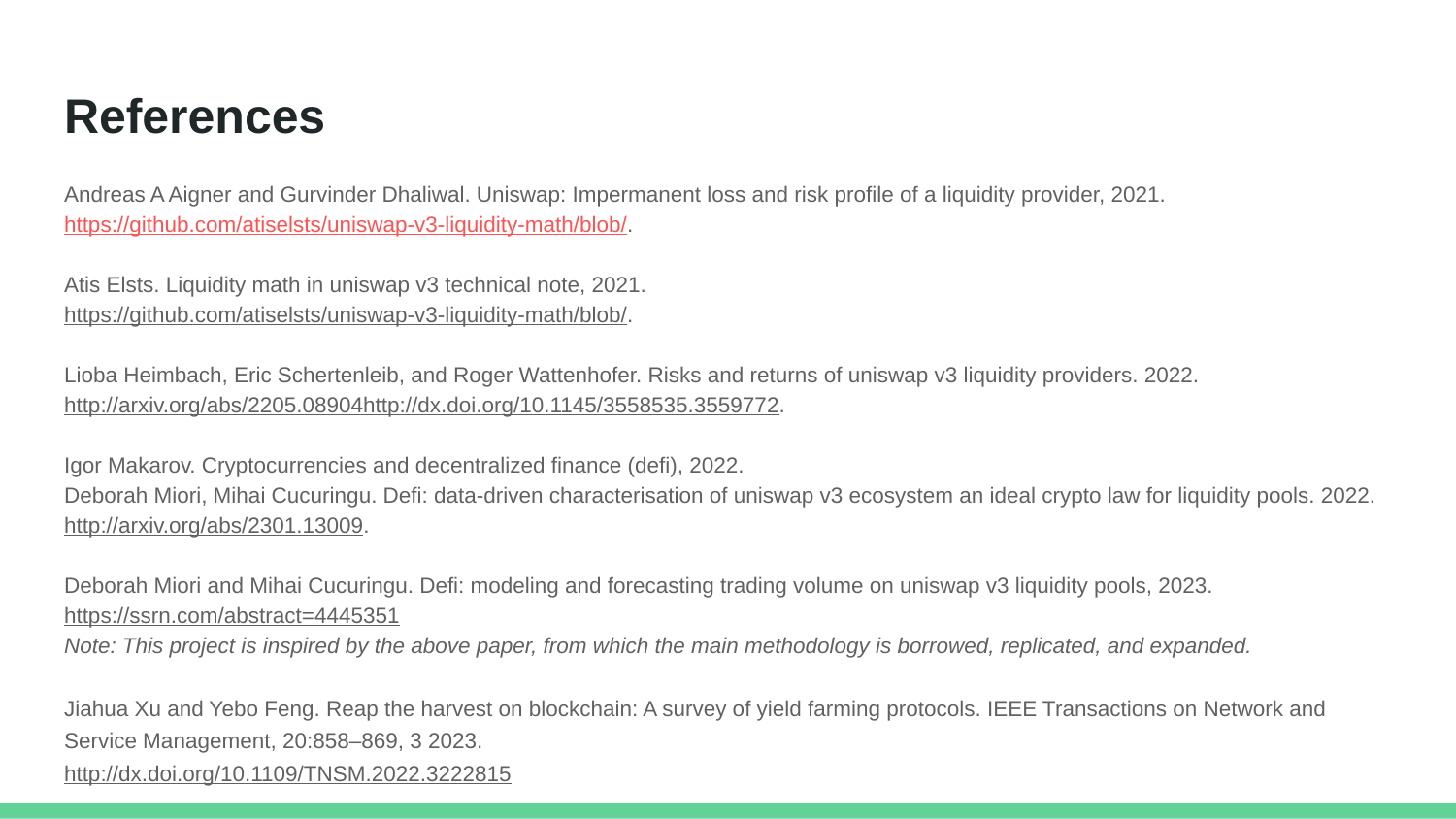

# References
Andreas A Aigner and Gurvinder Dhaliwal. Uniswap: Impermanent loss and risk profile of a liquidity provider, 2021. https://github.com/atiselsts/uniswap-v3-liquidity-math/blob/.

Atis Elsts. Liquidity math in uniswap v3 technical note, 2021.
https://github.com/atiselsts/uniswap-v3-liquidity-math/blob/.

Lioba Heimbach, Eric Schertenleib, and Roger Wattenhofer. Risks and returns of uniswap v3 liquidity providers. 2022.
http://arxiv.org/abs/2205.08904http://dx.doi.org/10.1145/3558535.3559772.

Igor Makarov. Cryptocurrencies and decentralized finance (defi), 2022.
Deborah Miori, Mihai Cucuringu. Defi: data-driven characterisation of uniswap v3 ecosystem an ideal crypto law for liquidity pools. 2022.
http://arxiv.org/abs/2301.13009.

Deborah Miori and Mihai Cucuringu. Defi: modeling and forecasting trading volume on uniswap v3 liquidity pools, 2023.
https://ssrn.com/abstract=4445351
Note: This project is inspired by the above paper, from which the main methodology is borrowed, replicated, and expanded.

Jiahua Xu and Yebo Feng. Reap the harvest on blockchain: A survey of yield farming protocols. IEEE Transactions on Network and Service Management, 20:858–869, 3 2023.
http://dx.doi.org/10.1109/TNSM.2022.3222815